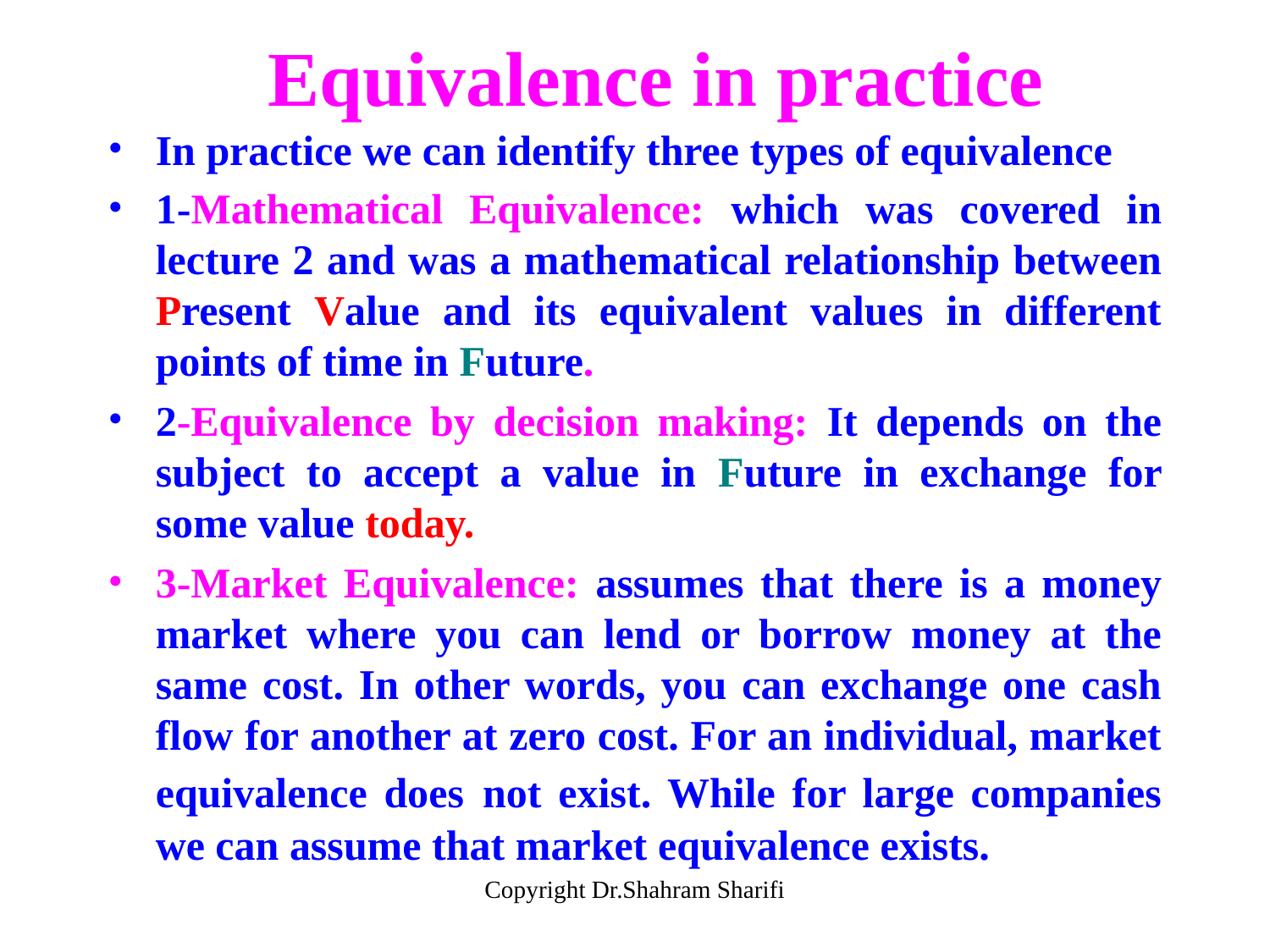

# Equivalence in practice
In practice we can identify three types of equivalence
1-Mathematical Equivalence: which was covered in lecture 2 and was a mathematical relationship between Present Value and its equivalent values in different points of time in Future.
2-Equivalence by decision making: It depends on the subject to accept a value in Future in exchange for some value today.
3-Market Equivalence: assumes that there is a money market where you can lend or borrow money at the same cost. In other words, you can exchange one cash flow for another at zero cost. For an individual, market equivalence does not exist. While for large companies we can assume that market equivalence exists.
Copyright Dr.Shahram Sharifi